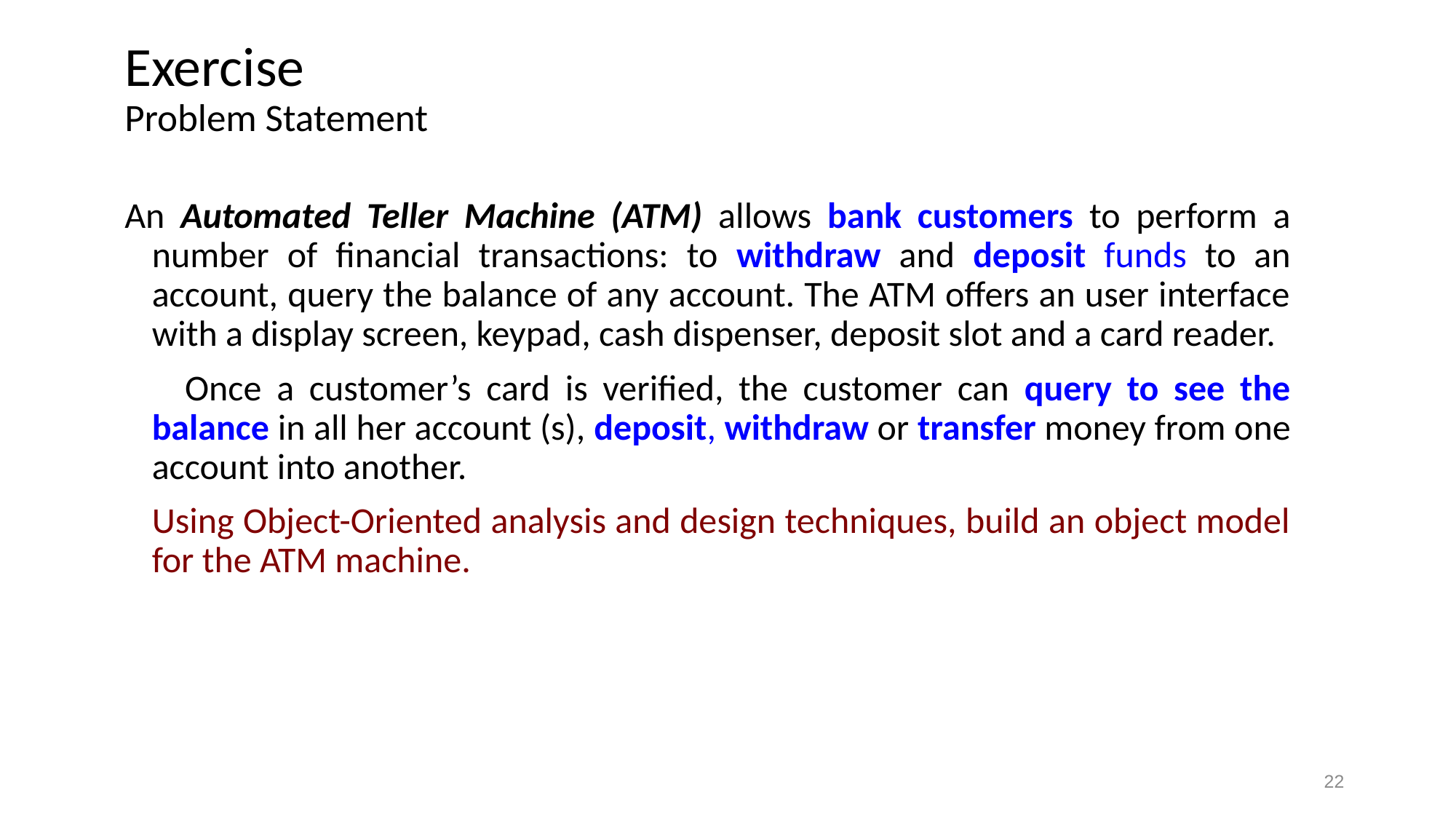

# Exercise Problem Statement
An Automated Teller Machine (ATM) allows bank customers to perform a number of financial transactions: to withdraw and deposit funds to an account, query the balance of any account. The ATM offers an user interface with a display screen, keypad, cash dispenser, deposit slot and a card reader.
    Once a customer’s card is verified, the customer can query to see the balance in all her account (s), deposit, withdraw or transfer money from one account into another.
   Using Object-Oriented analysis and design techniques, build an object model for the ATM machine.

22